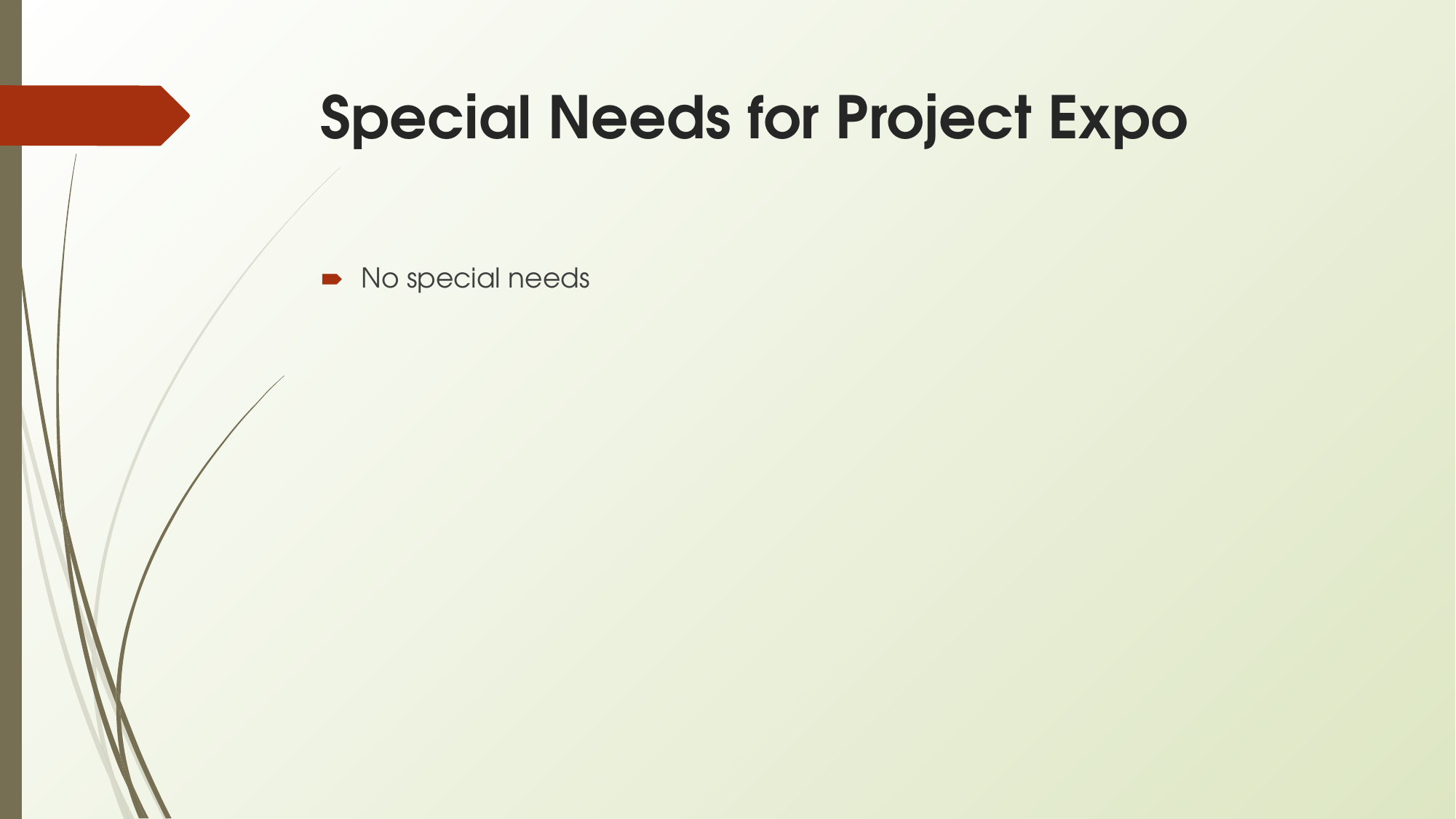

# Special Needs for Project Expo
No special needs